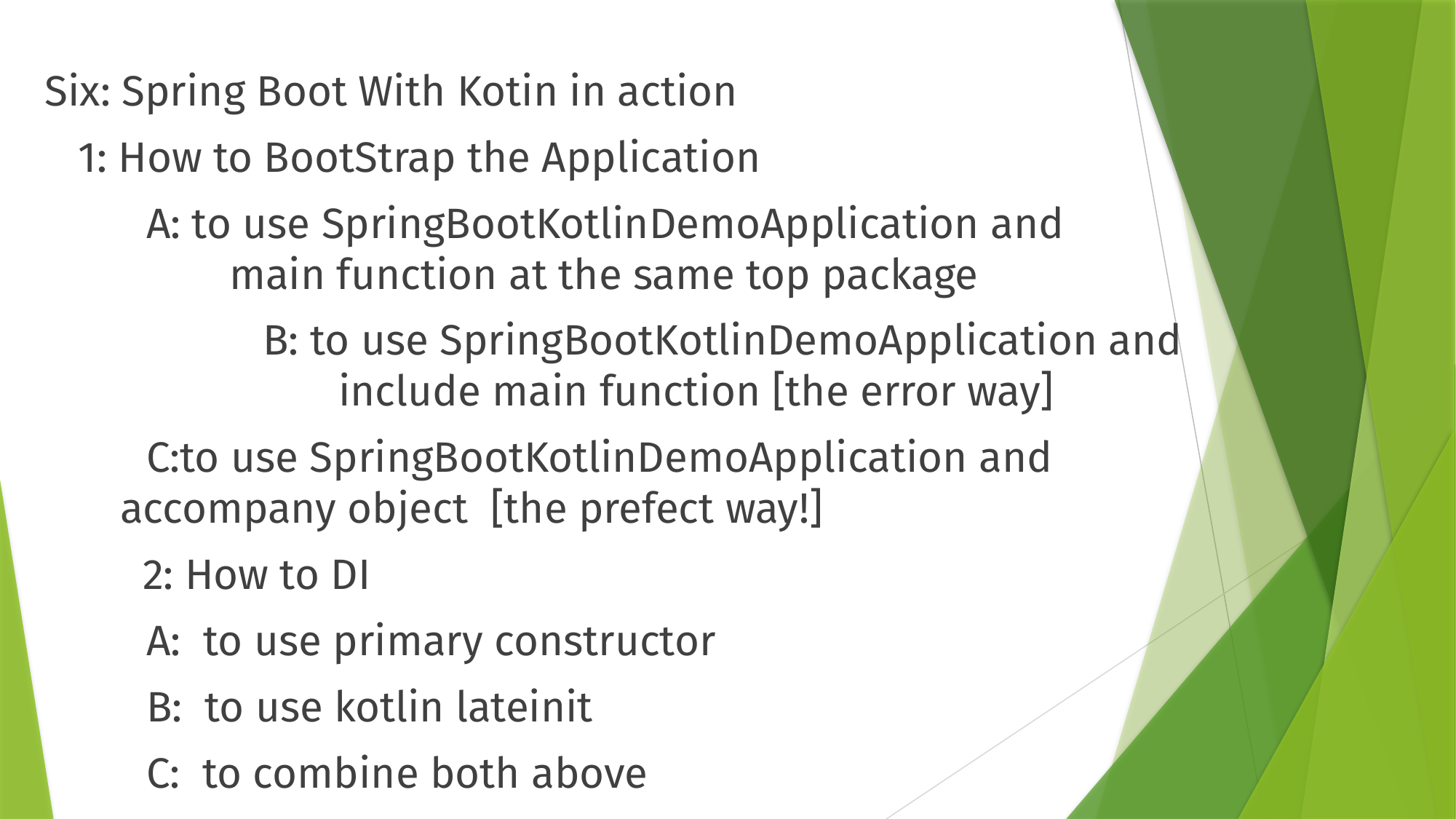

Six: Spring Boot With Kotin in action
      1: How to BootStrap the Application
            A: to use SpringBootKotlinDemoApplication and     					main function at the same top package
		   B: to use SpringBootKotlinDemoApplication and 						include main function [the error way]
            C:to use SpringBootKotlinDemoApplication and 					accompany object  [the prefect way!]
	  2: How to DI
            A:  to use primary constructor
            B:  to use kotlin lateinit
            C:  to combine both above
        https://github.com/wanglaibao/kotlin-microservice-demo